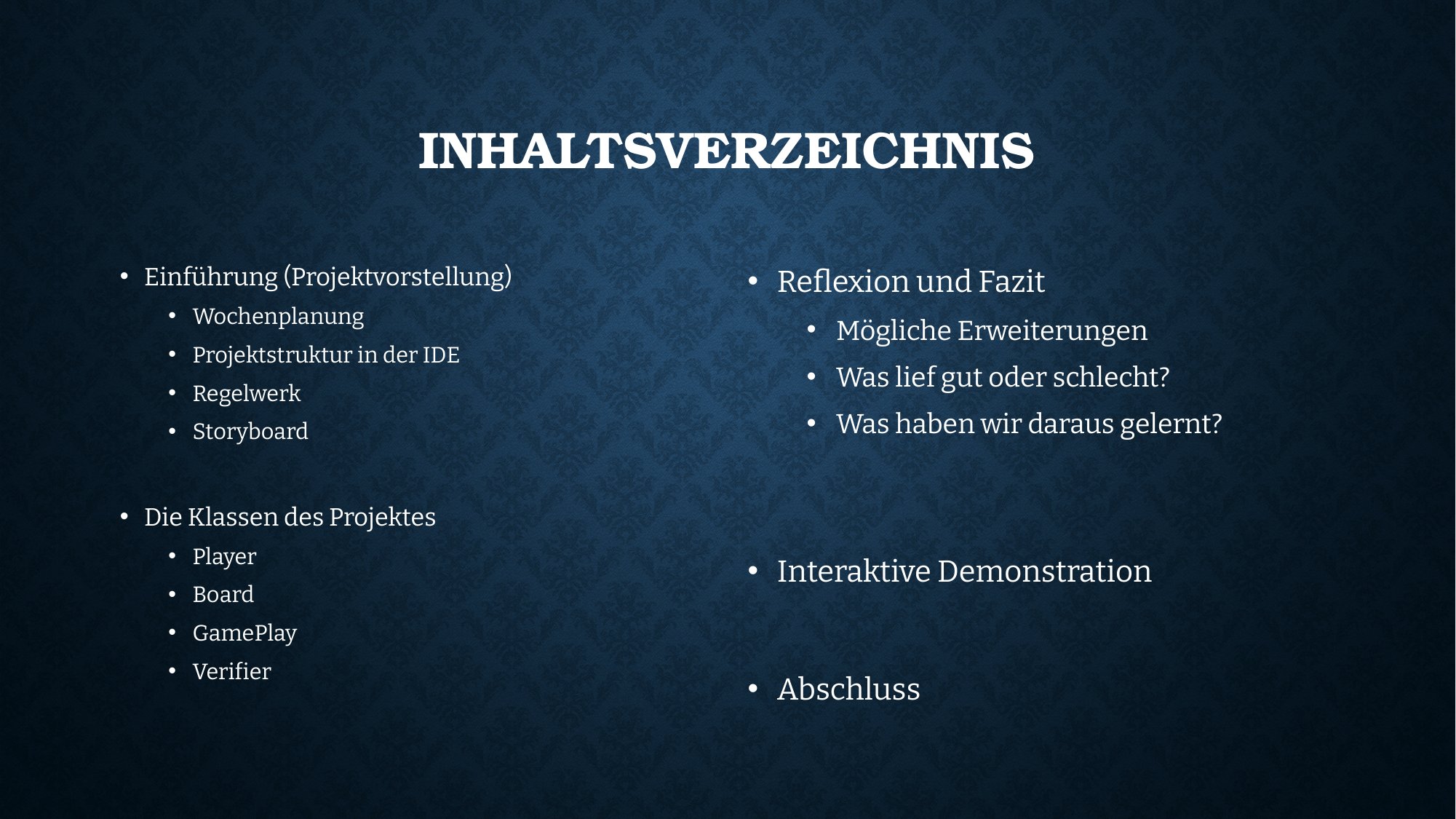

# Inhaltsverzeichnis
Einführung (Projektvorstellung)
Wochenplanung
Projektstruktur in der IDE
Regelwerk
Storyboard

Die Klassen des Projektes
Player
Board
GamePlay
Verifier

Reflexion und Fazit
Mögliche Erweiterungen
Was lief gut oder schlecht?
Was haben wir daraus gelernt?

Interaktive Demonstration

Abschluss